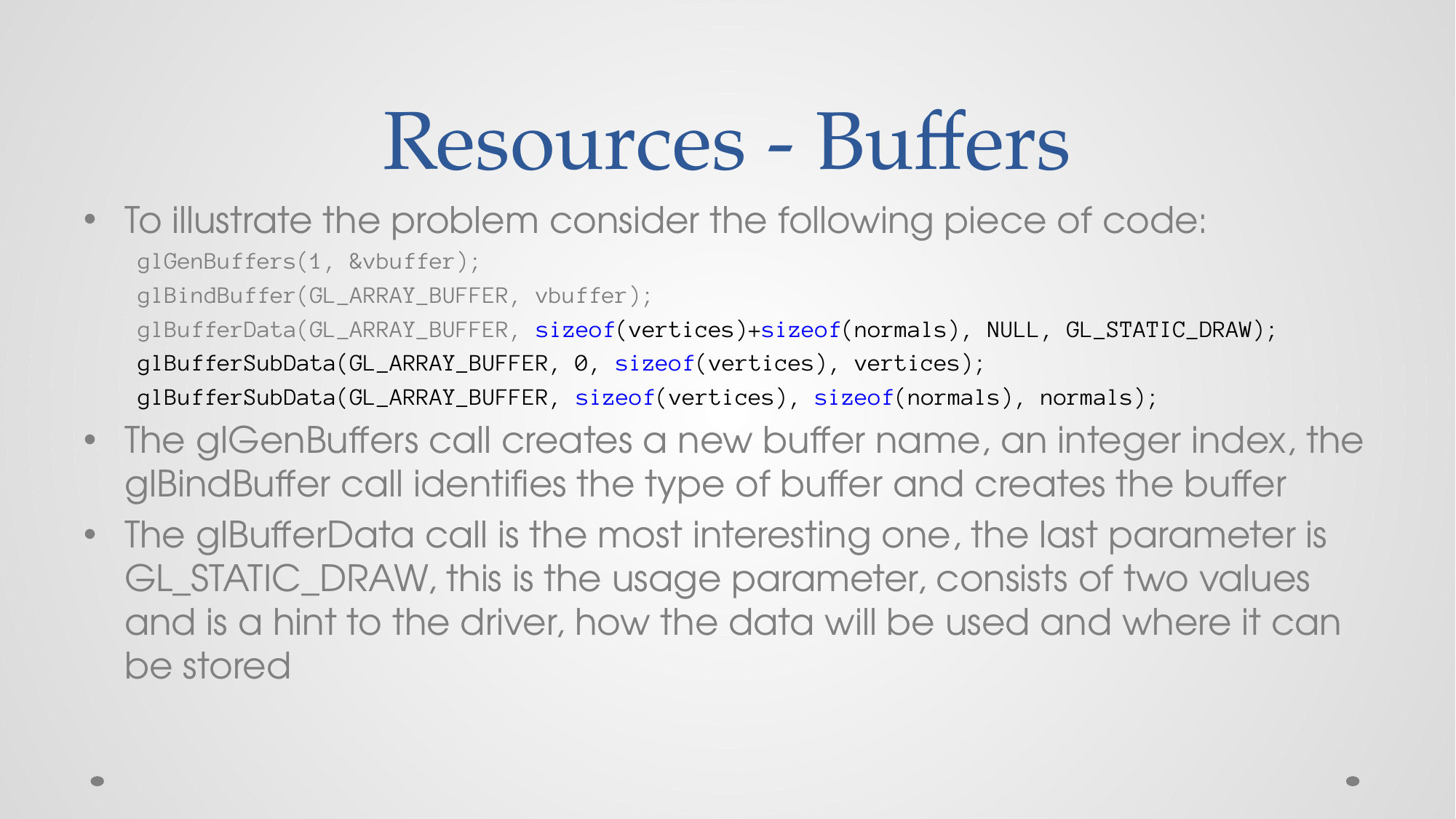

# Resources - Buffers
To illustrate the problem consider the following piece of code:
glGenBuffers(1, &vbuffer);
glBindBuffer(GL_ARRAY_BUFFER, vbuffer);
glBufferData(GL_ARRAY_BUFFER, sizeof(vertices)+sizeof(normals), NULL, GL_STATIC_DRAW);
glBufferSubData(GL_ARRAY_BUFFER, 0, sizeof(vertices), vertices);
glBufferSubData(GL_ARRAY_BUFFER, sizeof(vertices), sizeof(normals), normals);
The glGenBuffers call creates a new buffer name, an integer index, the glBindBuffer call identifies the type of buffer and creates the buffer
The glBufferData call is the most interesting one, the last parameter is GL_STATIC_DRAW, this is the usage parameter, consists of two values and is a hint to the driver, how the data will be used and where it can be stored